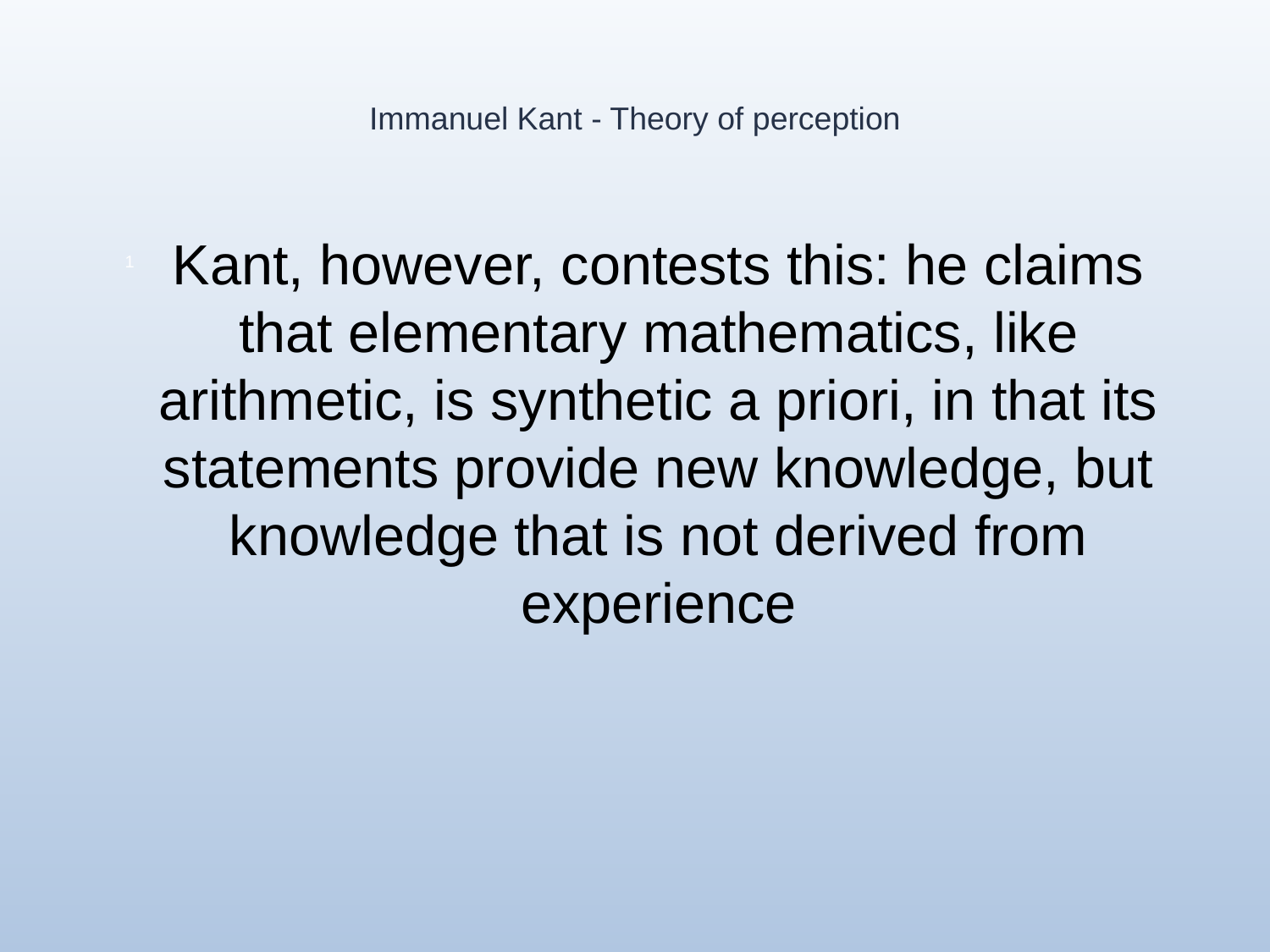

# Immanuel Kant - Theory of perception
Kant, however, contests this: he claims that elementary mathematics, like arithmetic, is synthetic a priori, in that its statements provide new knowledge, but knowledge that is not derived from experience